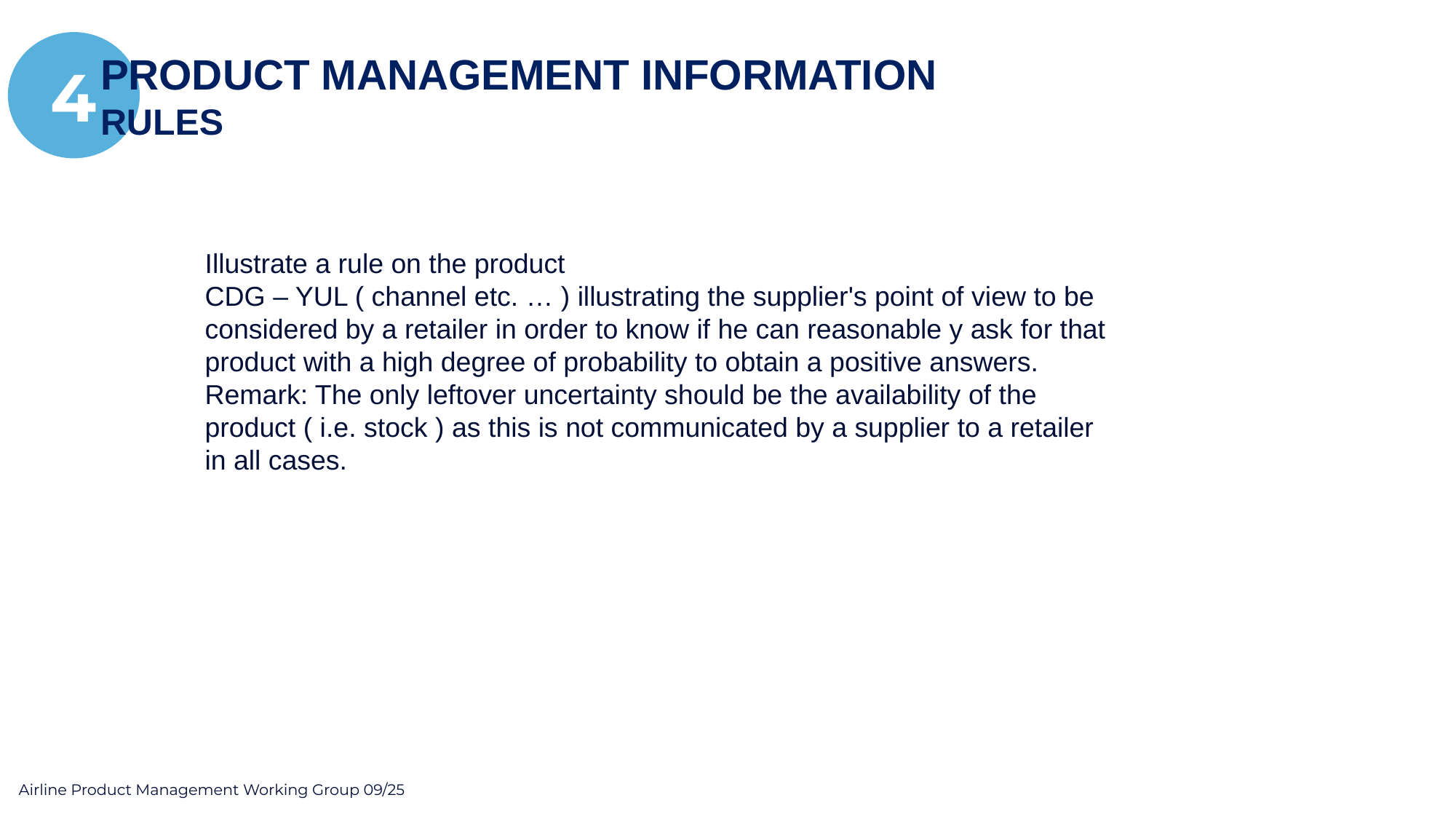

4
Product management Information
Rules
Illustrate a rule on the product
CDG – YUL ( channel etc. … ) illustrating the supplier's point of view to be considered by a retailer in order to know if he can reasonable y ask for that product with a high degree of probability to obtain a positive answers.
Remark: The only leftover uncertainty should be the availability of the product ( i.e. stock ) as this is not communicated by a supplier to a retailer in all cases.